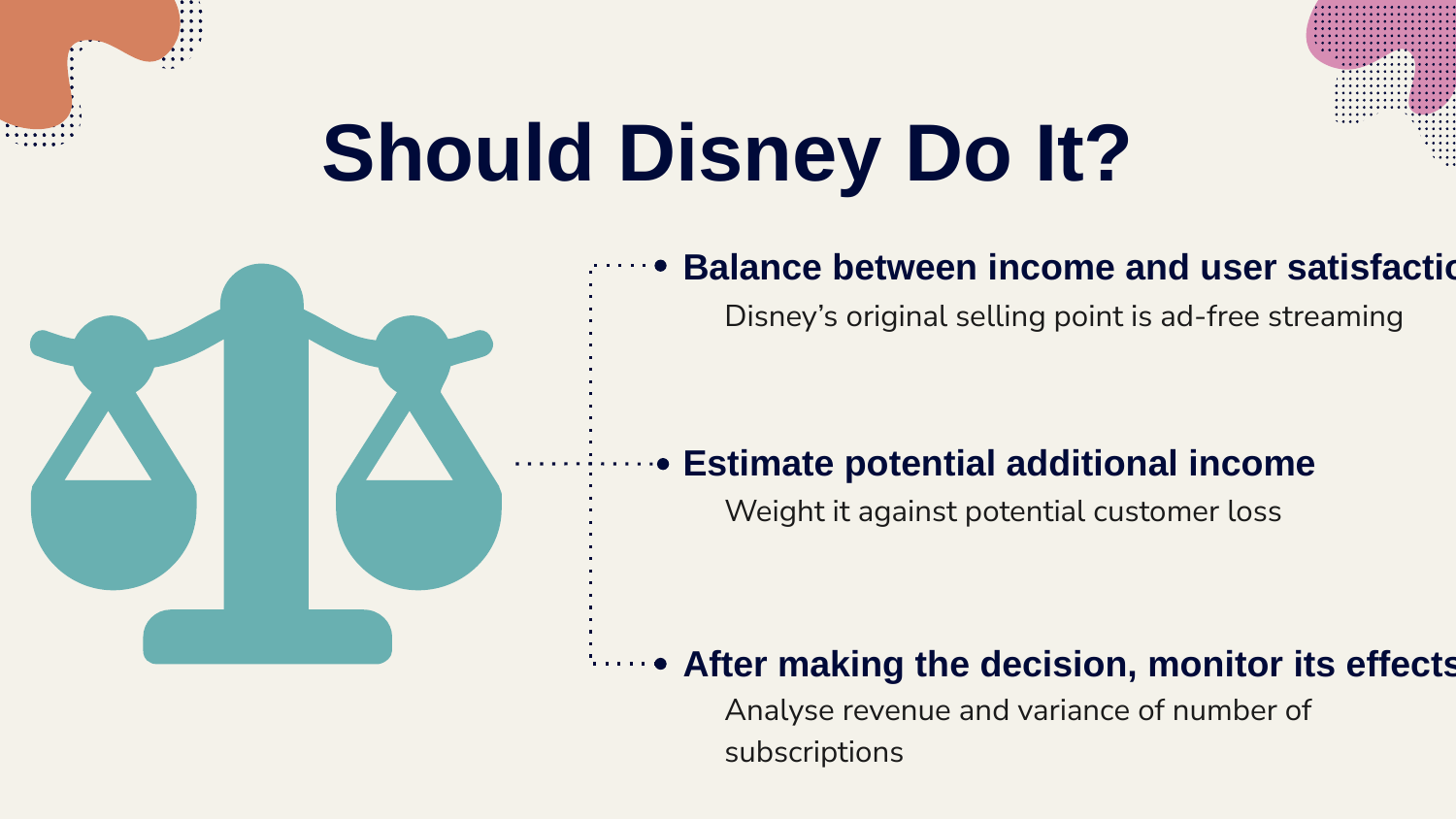

# Should Disney Do It?
Balance between income and user satisfaction

Disney’s original selling point is ad-free streaming

Estimate potential additional income
Weight it against potential customer loss

After making the decision, monitor its effects
Analyse revenue and variance of number of subscriptions